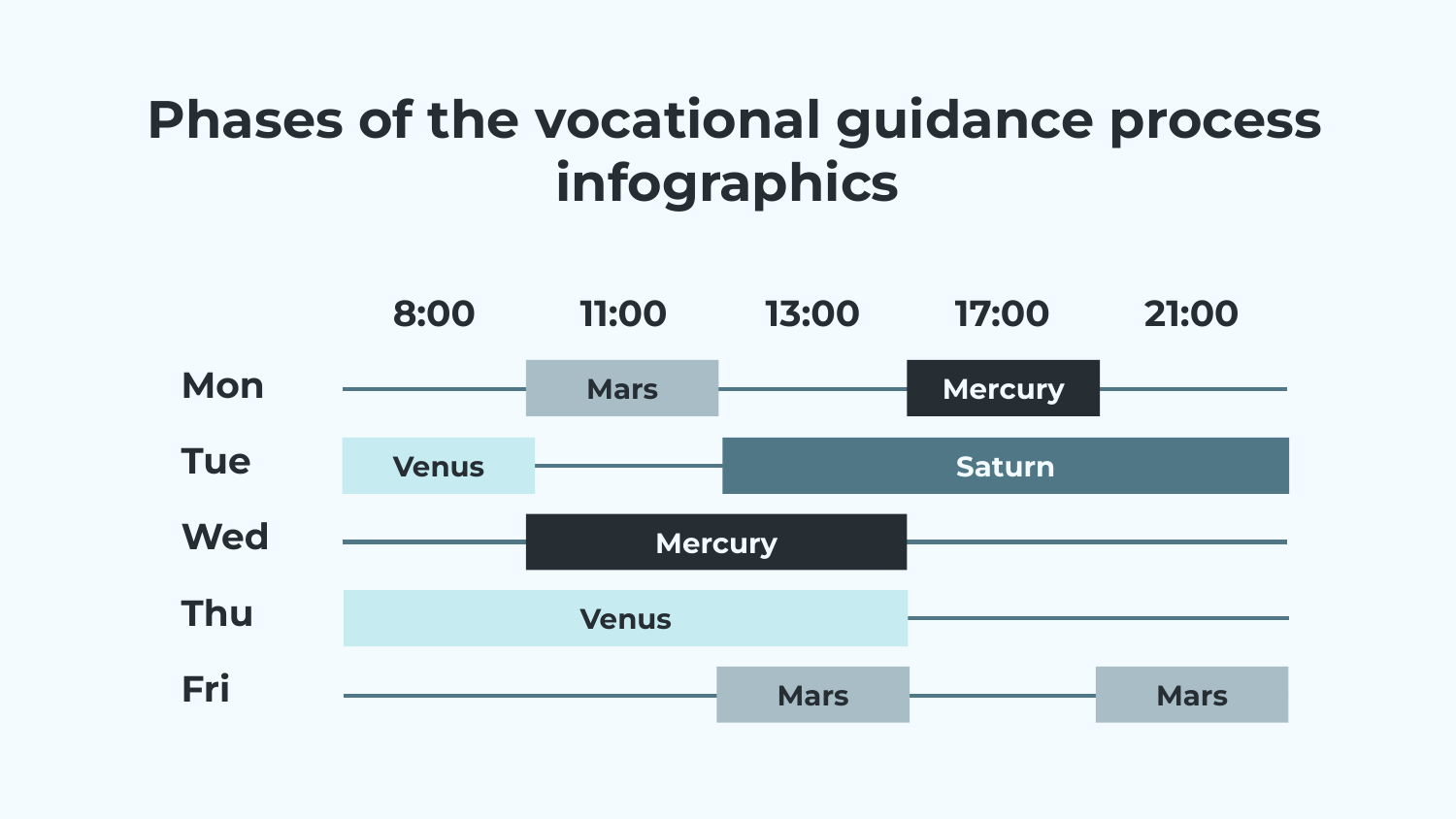

# Phases of the vocational guidance process infographics
8:00
11:00
13:00
17:00
21:00
Mon
Mars
Mercury
Tue
Venus
Saturn
Wed
Mercury
Thu
Venus
Fri
Mars
Mars